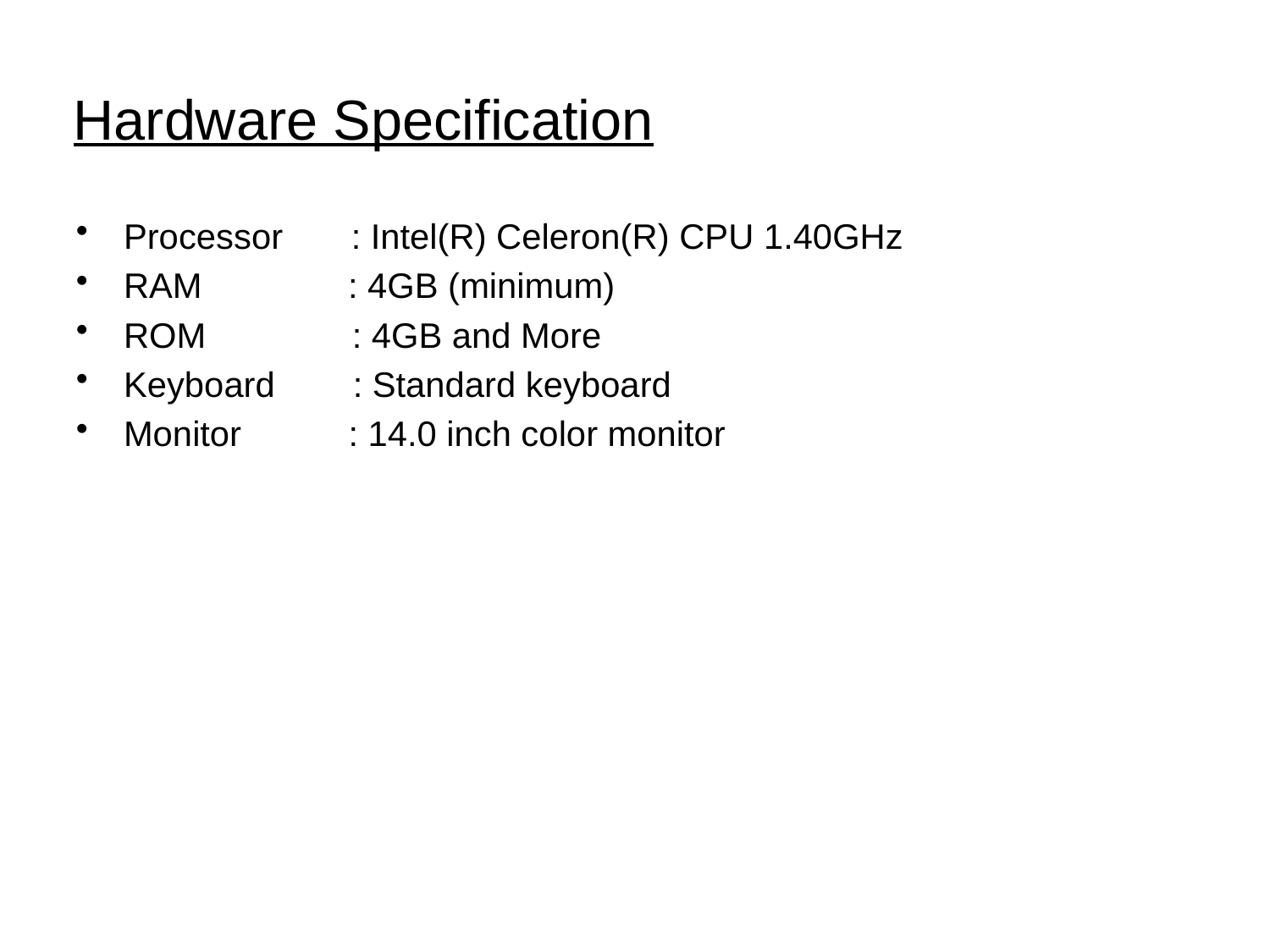

# Hardware Specification
Processor       : Intel(R) Celeron(R) CPU 1.40GHz
RAM               : 4GB (minimum)
ROM               : 4GB and More
Keyboard        : Standard keyboard
Monitor           : 14.0 inch color monitor